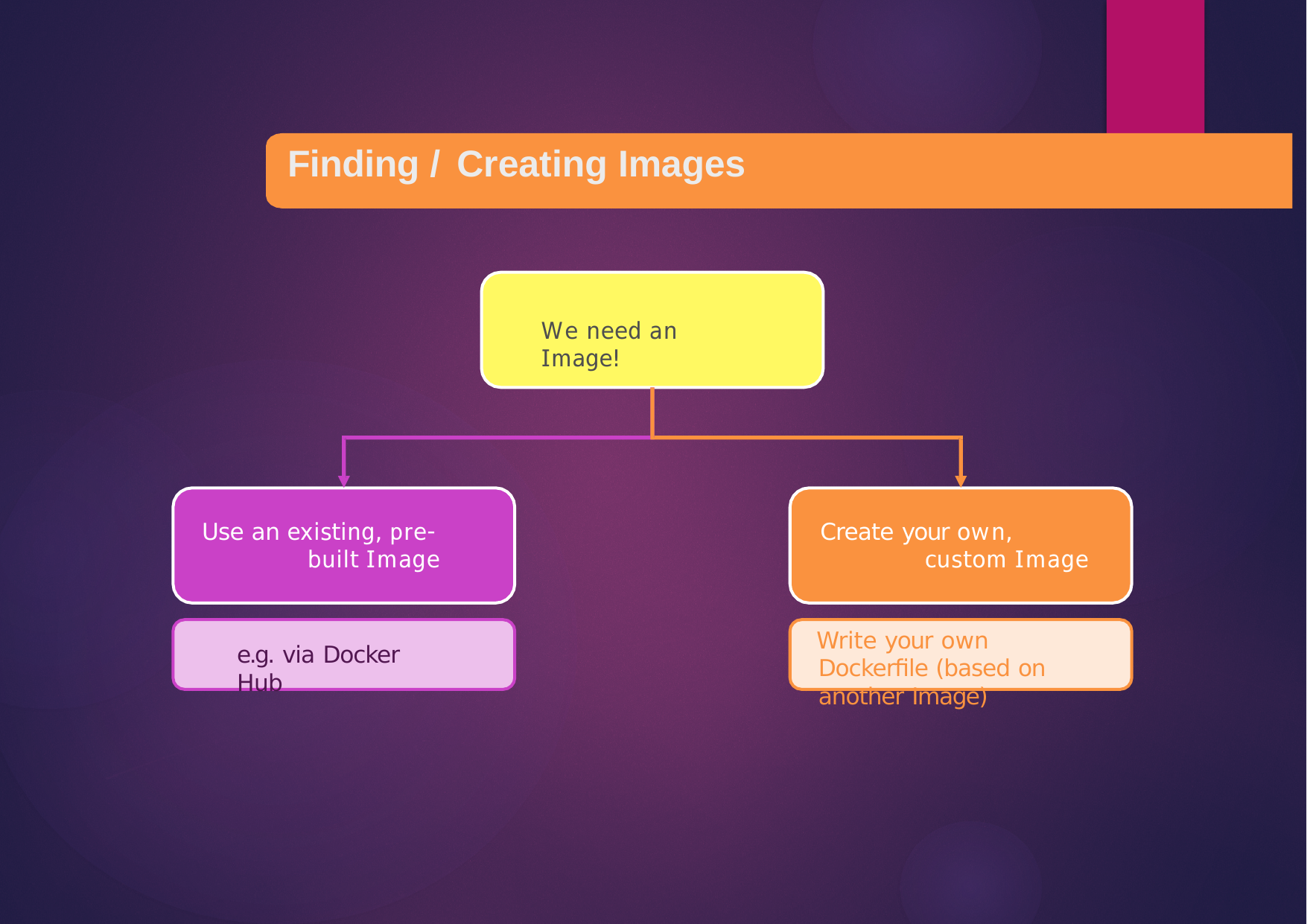

# Finding / Creating Images

We need an Image!

Use an existing, pre-built Image
Create your own, custom Image

Write your own Dockerfile (based on another Image)
e.g. via Docker Hub